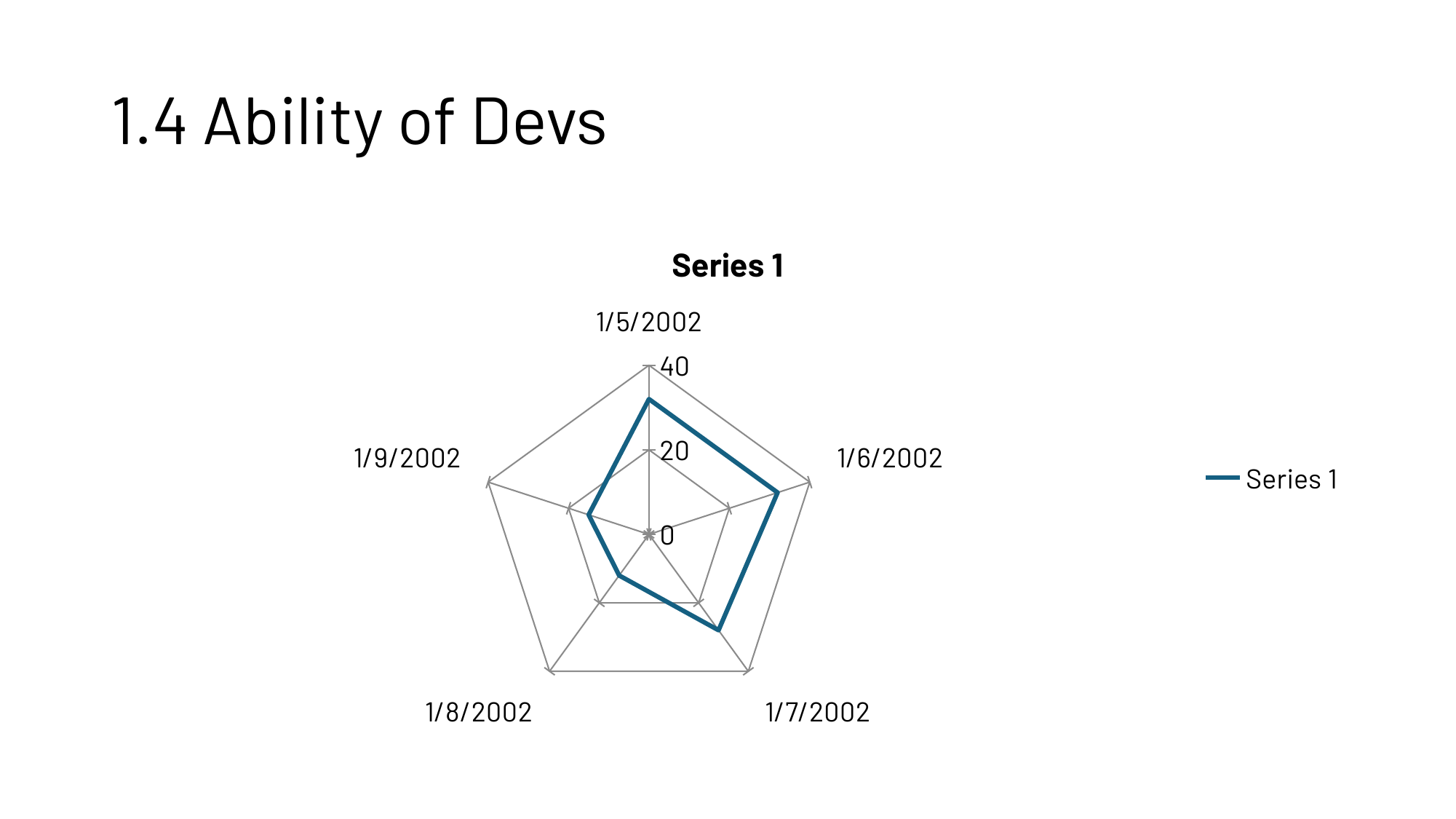

# 1.4 Ability of Devs

### Chart:

| Category | Series 1 |
|---|---|
| 37261 | 32.0 |
| 37262 | 32.0 |
| 37263 | 28.0 |
| 37264 | 12.0 |
| 37265 | 15.0 |